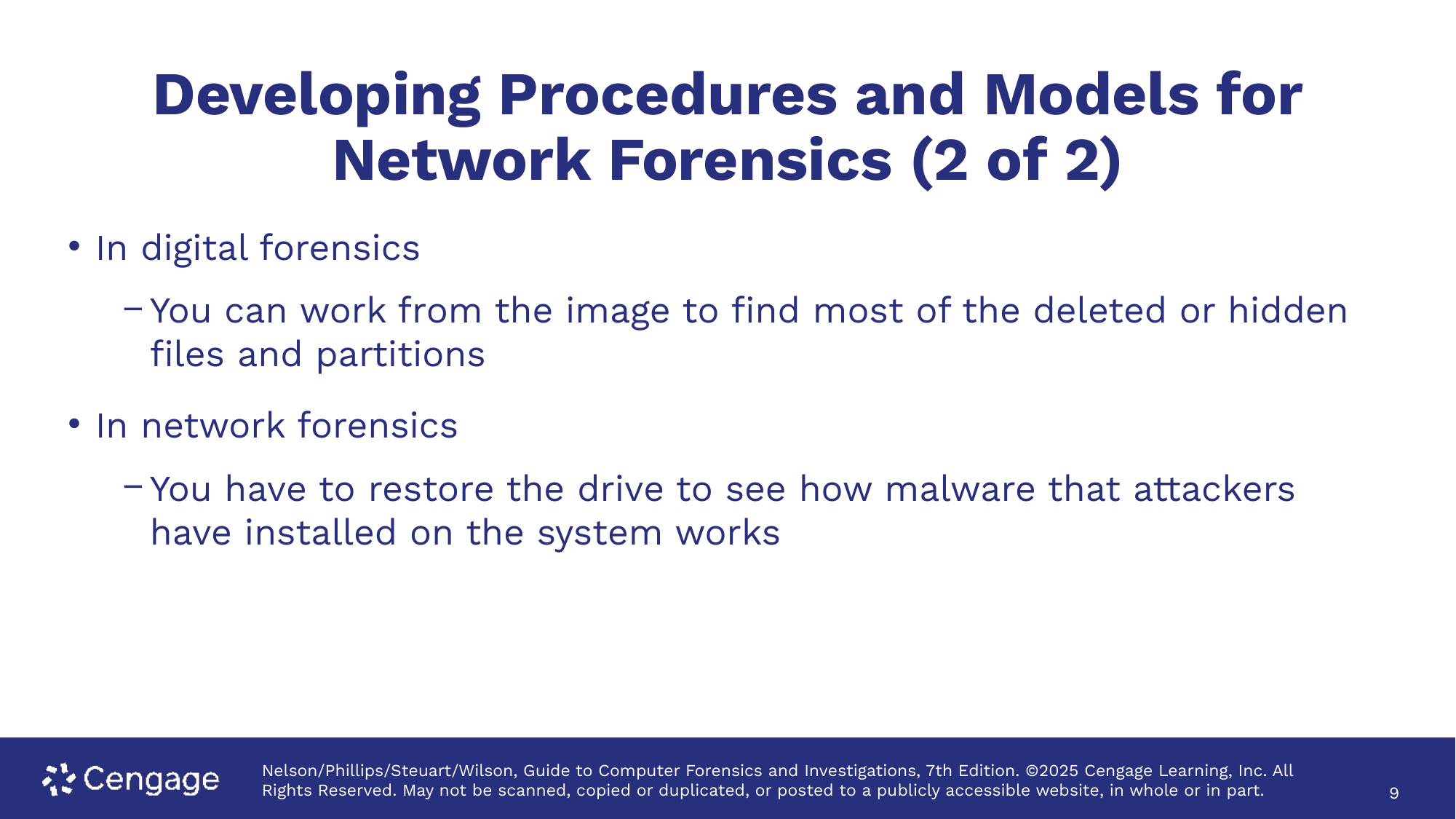

# Developing Procedures and Models for Network Forensics (2 of 2)
In digital forensics
You can work from the image to find most of the deleted or hidden files and partitions
In network forensics
You have to restore the drive to see how malware that attackers have installed on the system works